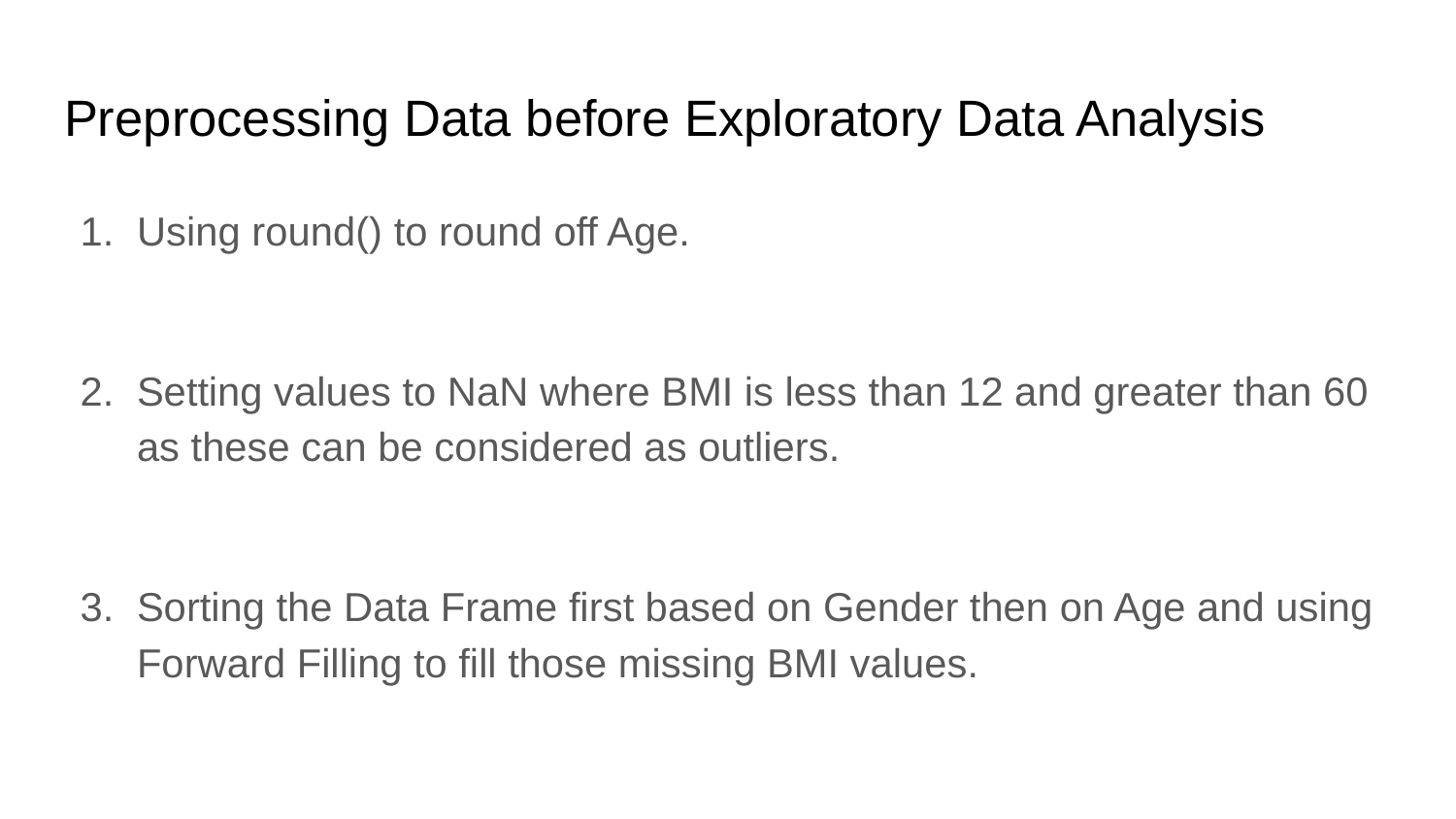

# Preprocessing Data before Exploratory Data Analysis

Using round() to round off Age.

Setting values to NaN where BMI is less than 12 and greater than 60 as these can be considered as outliers.

Sorting the Data Frame first based on Gender then on Age and using Forward Filling to fill those missing BMI values.